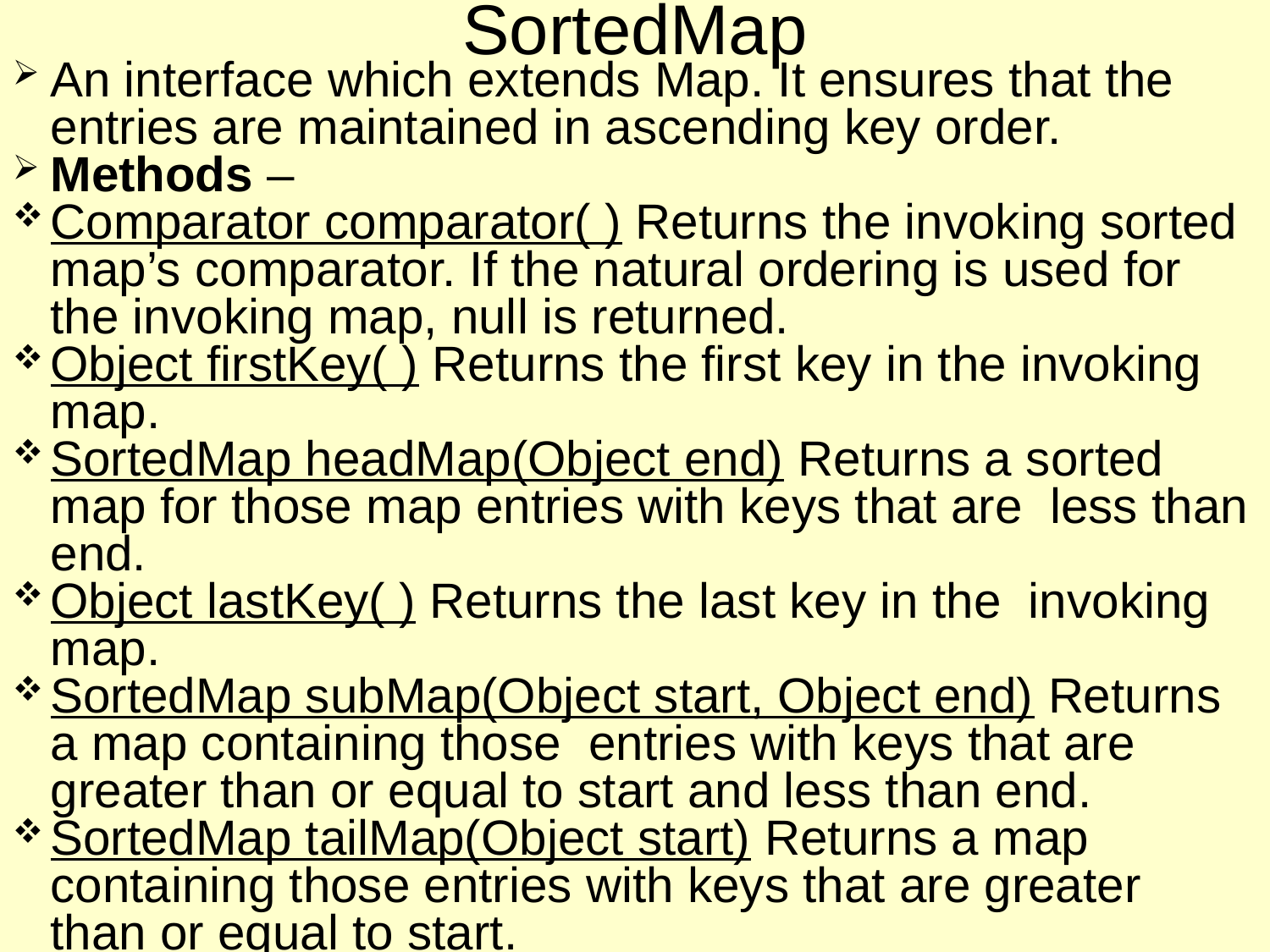

SortedMap
An interface which extends Map. It ensures that the entries are maintained in ascending key order.
Methods –
Comparator comparator( ) Returns the invoking sorted  map’s comparator. If the natural ordering is used for the invoking map, null is returned.
Object firstKey( ) Returns the first key in the invoking map.
SortedMap headMap(Object end) Returns a sorted map for those map entries with keys that are  less than end.
Object lastKey( ) Returns the last key in the  invoking map.
SortedMap subMap(Object start, Object end) Returns a map containing those  entries with keys that are greater than or equal to start and less than end.
SortedMap tailMap(Object start) Returns a map containing those entries with keys that are greater  than or equal to start.